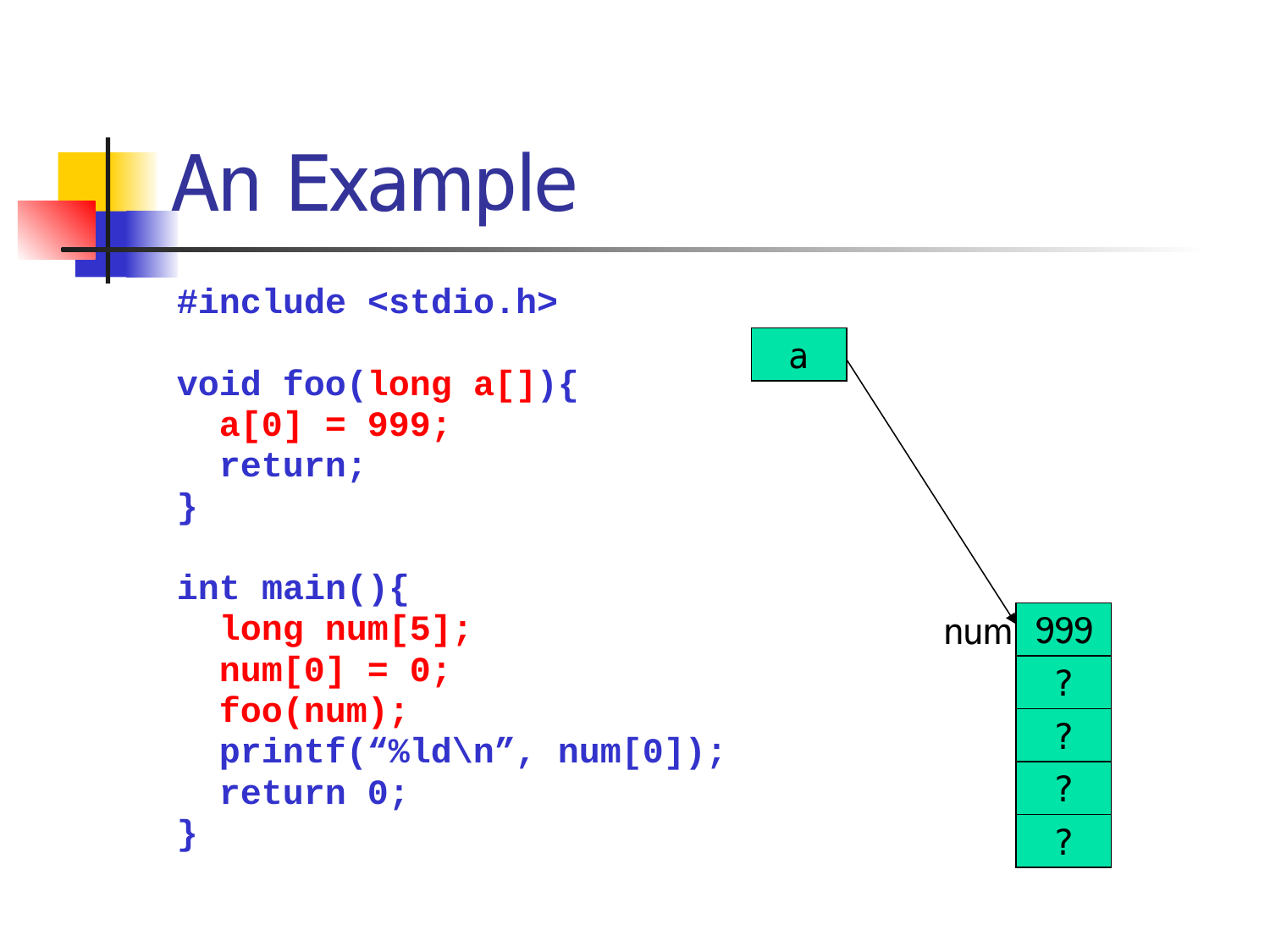

# An Example
#include <stdio.h>

void foo(long a[]){
  a[0] = 999;
  return;
}

int main(){
  long num[5];
  num[0] = 0;
  foo(num);
  printf(“%ld\n”, num[0]);
  return 0;
}
a

num
999
?
?
?
?